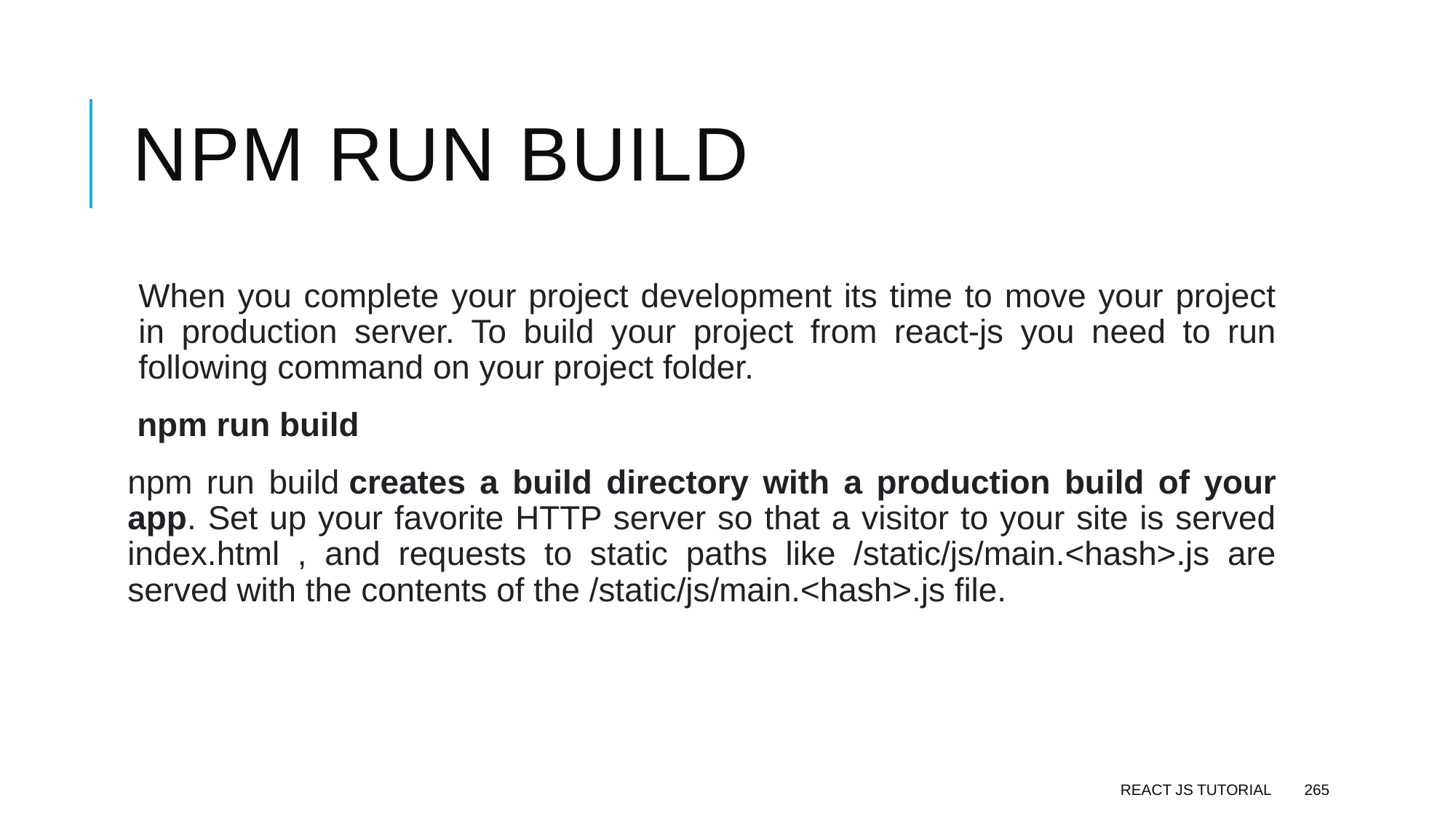

# NPM run build
When you complete your project development its time to move your project in production server. To build your project from react-js you need to run following command on your project folder.
 npm run build
npm run build creates a build directory with a production build of your app. Set up your favorite HTTP server so that a visitor to your site is served index.html , and requests to static paths like /static/js/main.<hash>.js are served with the contents of the /static/js/main.<hash>.js file.

React JS Tutorial
265